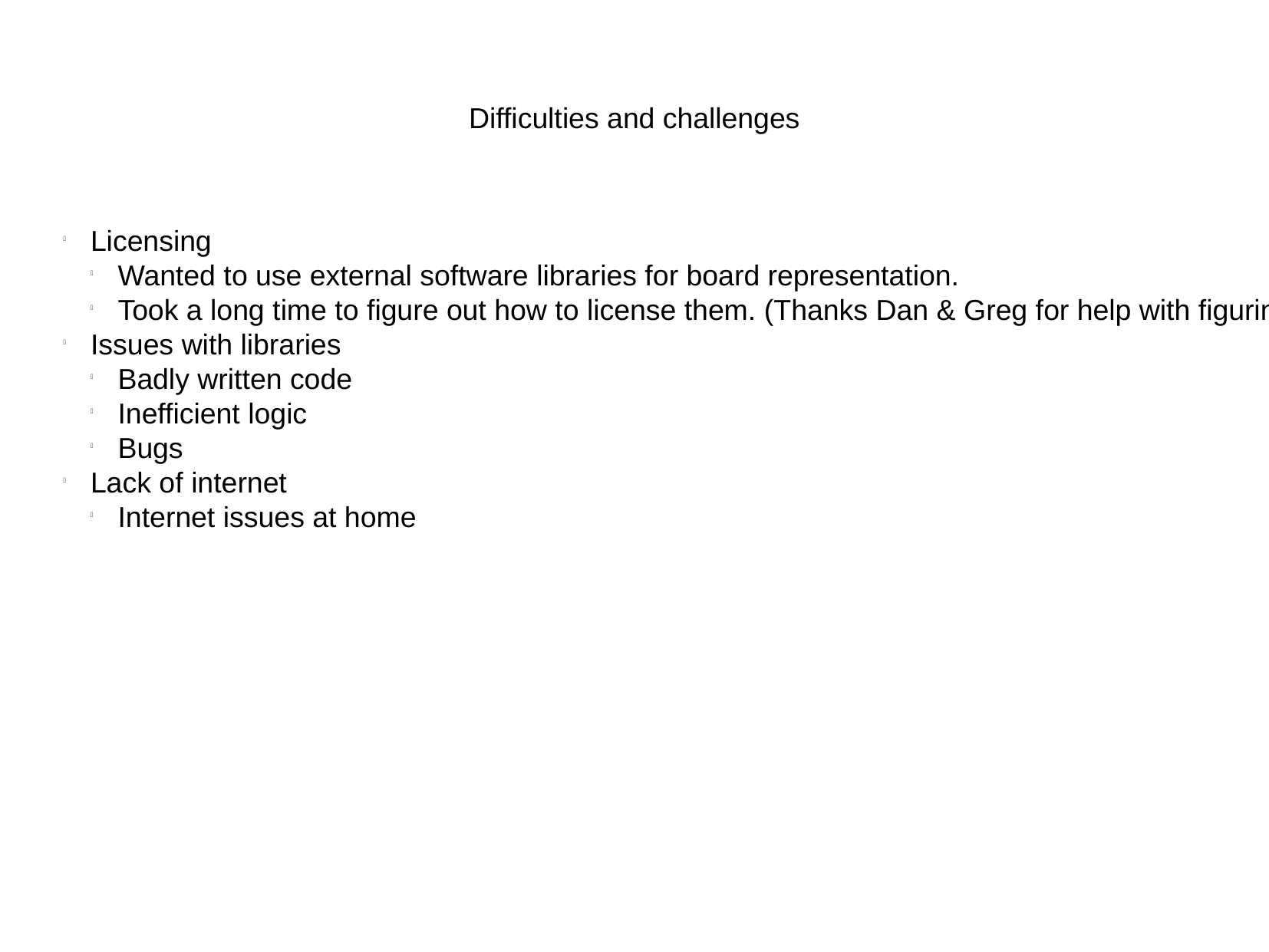

Difficulties and challenges
Licensing
Wanted to use external software libraries for board representation.
Took a long time to figure out how to license them. (Thanks Dan & Greg for help with figuring it out!)
Issues with libraries
Badly written code
Inefficient logic
Bugs
Lack of internet
Internet issues at home